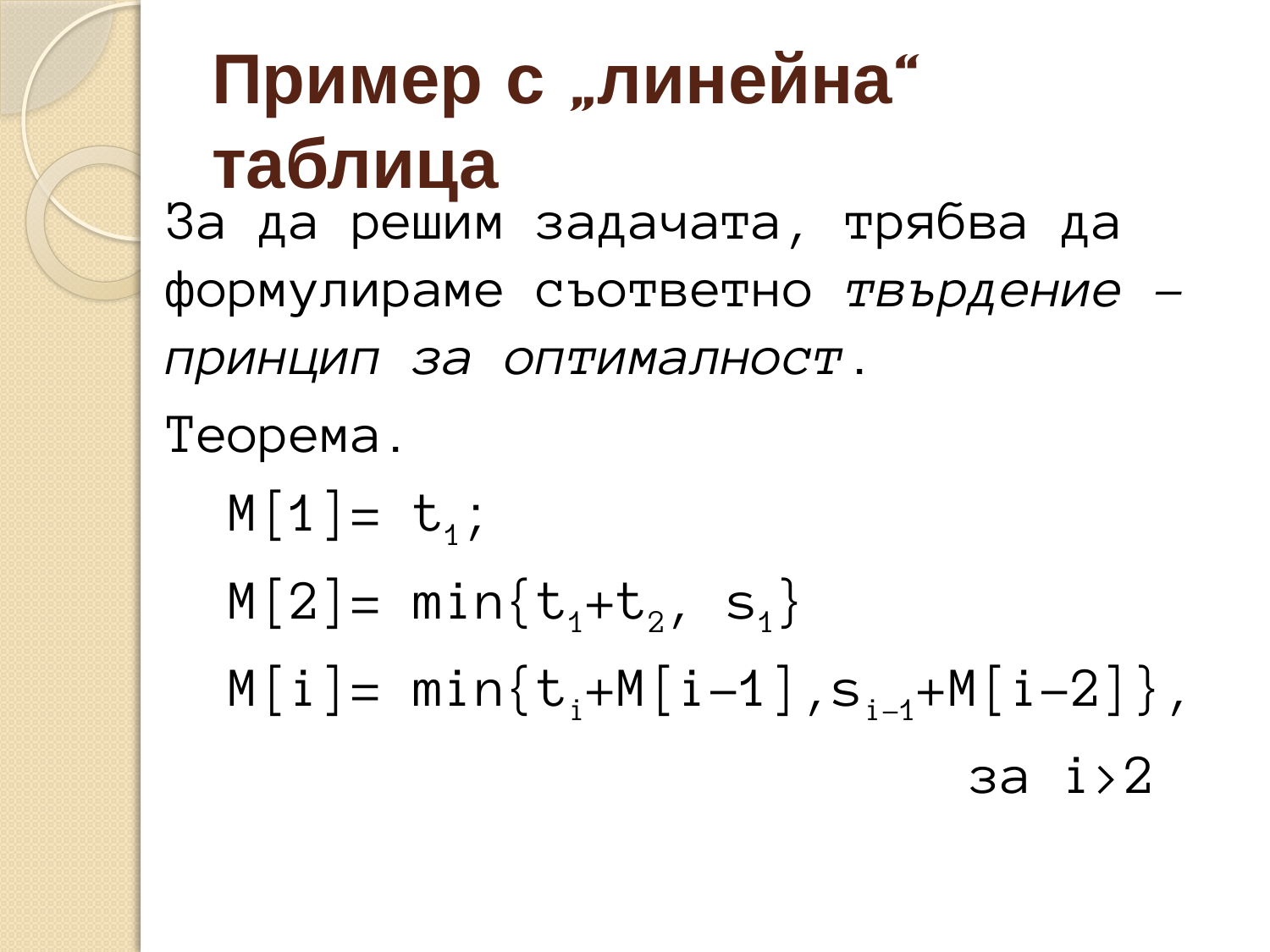

# Пример с „линейна“  таблица
За да решим задачата, трябва да формулираме съответно твърдение – принцип за оптималност.
Теорема.
  M[1]= t1;
  M[2]= min{t1+t2, s1}
  M[i]= min{ti+М[i-1],si-1+М[i-2]},
                          за i>2